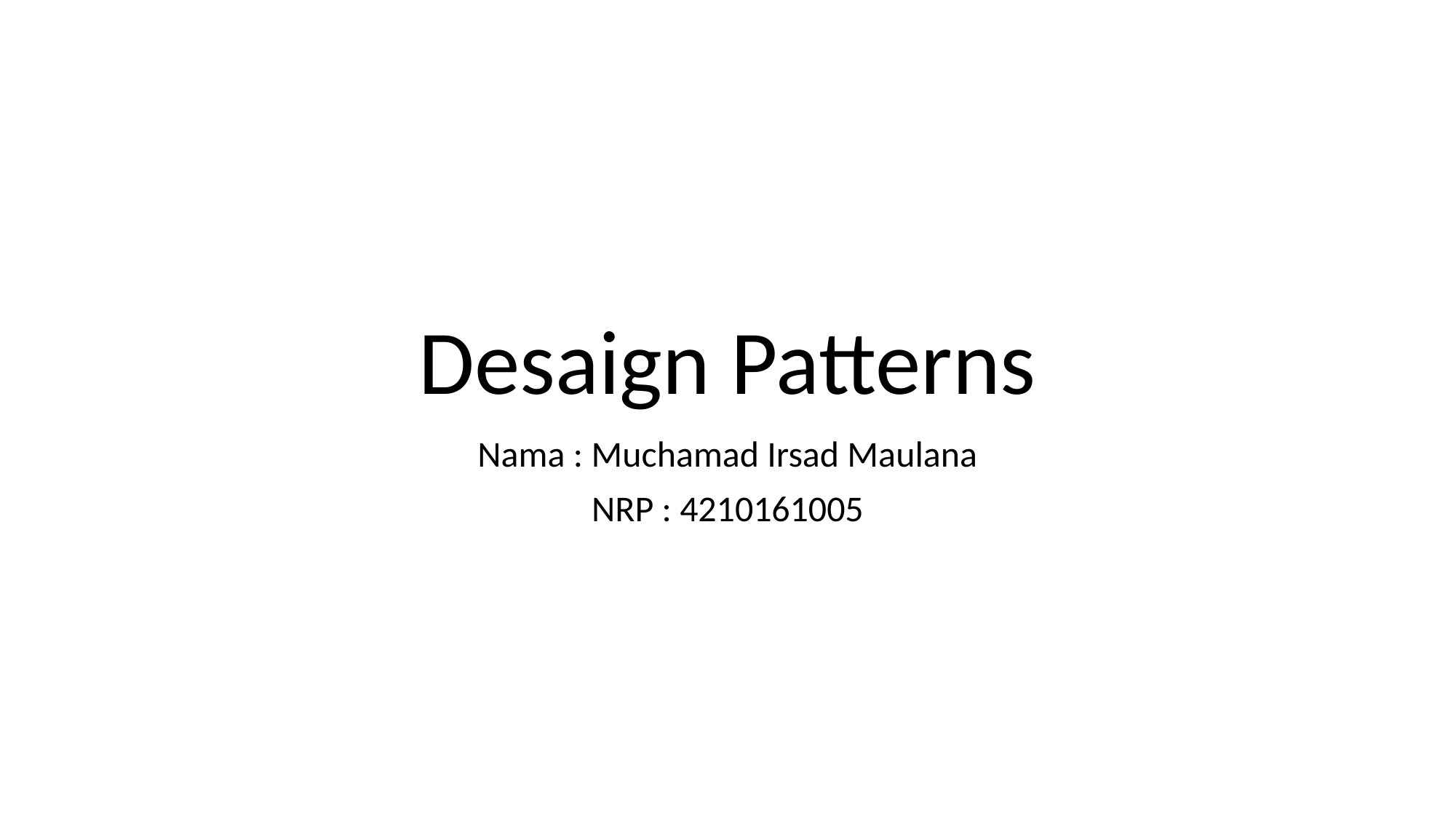

# Desaign Patterns
Nama : Muchamad Irsad Maulana
NRP : 4210161005